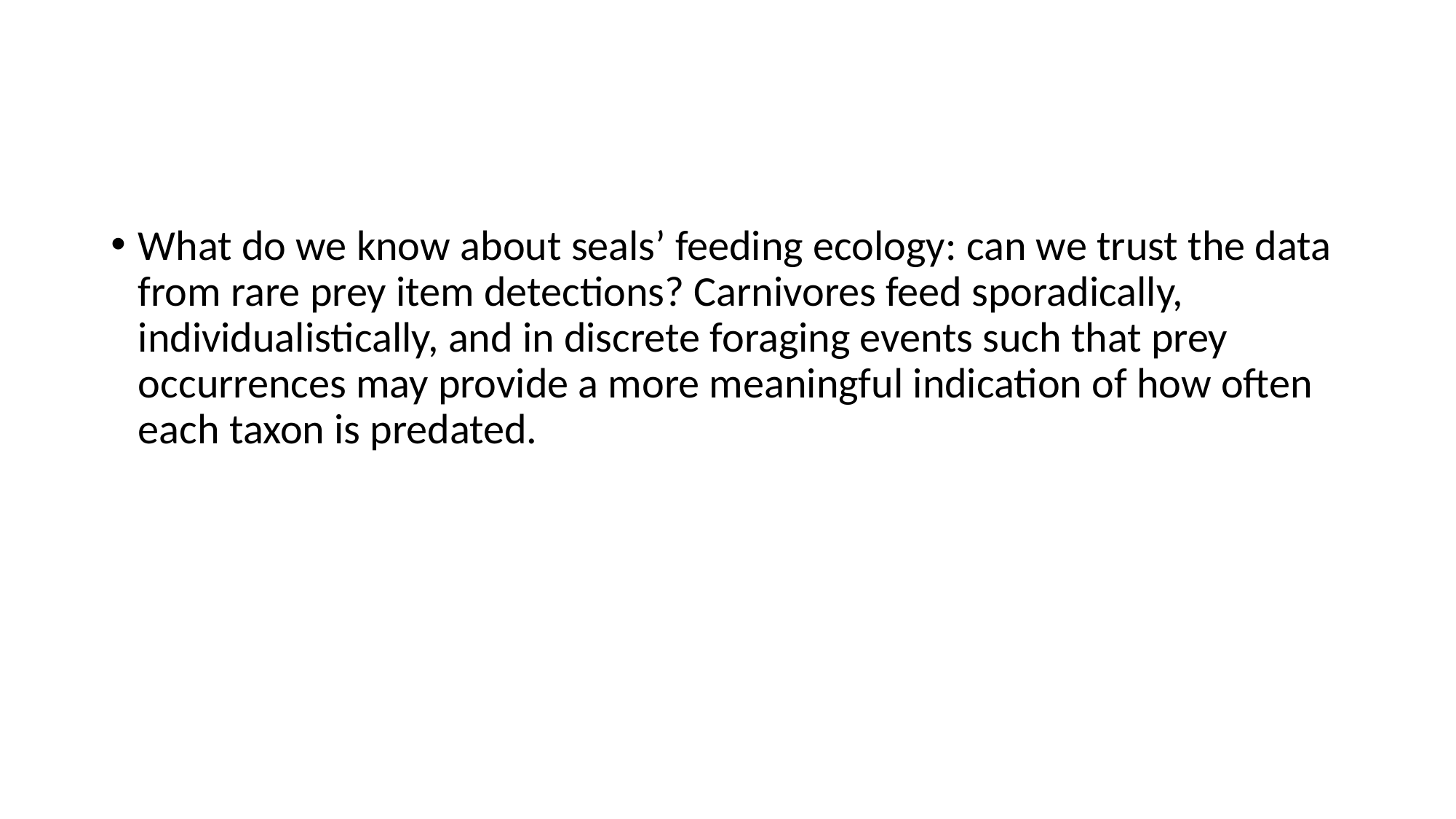

#
What do we know about seals’ feeding ecology: can we trust the data from rare prey item detections? Carnivores feed sporadically, individualistically, and in discrete foraging events such that prey occurrences may provide a more meaningful indication of how often each taxon is predated.